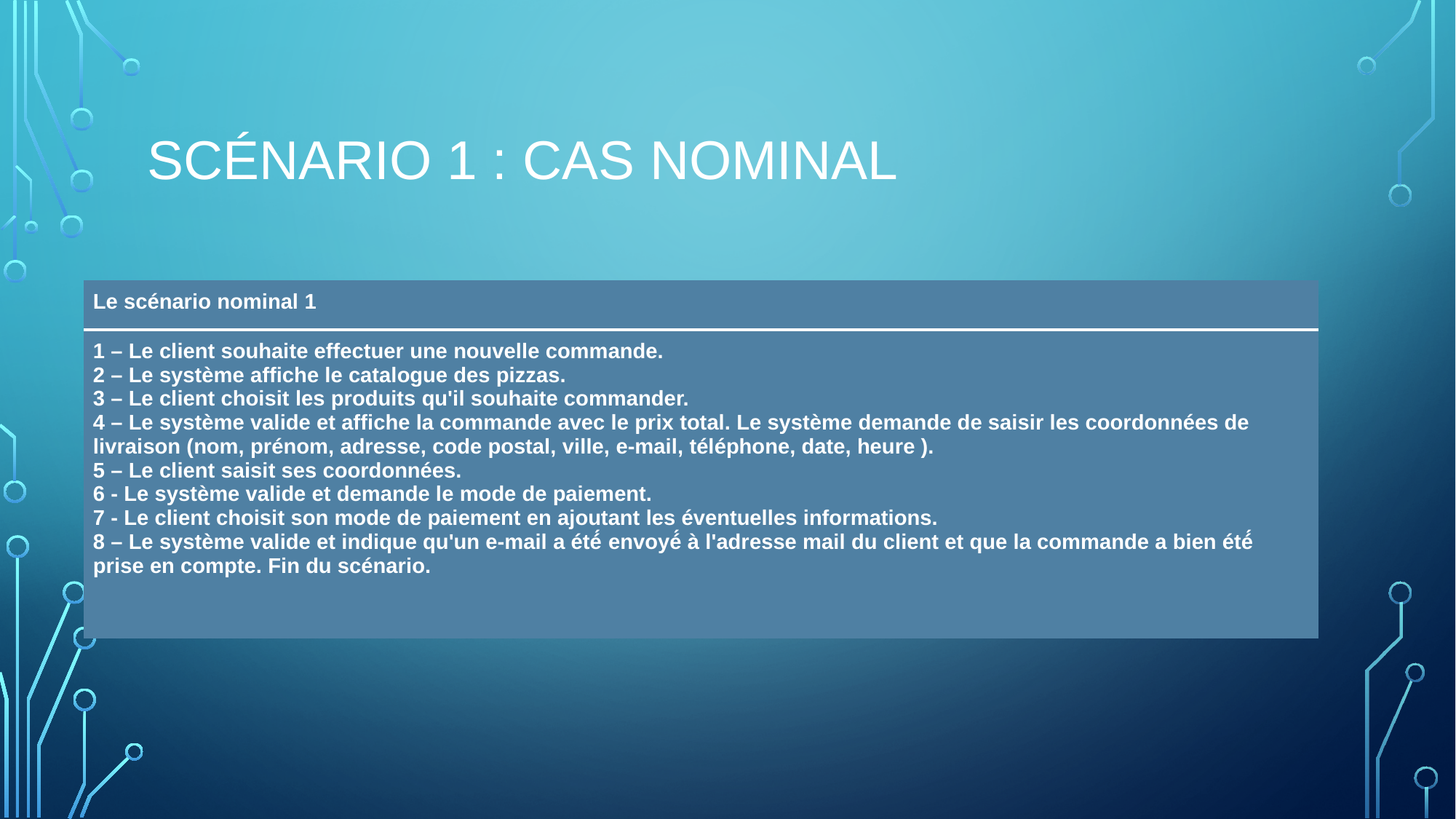

# Scénario 1 : Cas nominal
| Le scénario nominal 1 |
| --- |
| 1 – Le client souhaite effectuer une nouvelle commande. 2 – Le système affiche le catalogue des pizzas. 3 – Le client choisit les produits qu'il souhaite commander. 4 – Le système valide et affiche la commande avec le prix total. Le système demande de saisir les coordonnées de livraison (nom, prénom, adresse, code postal, ville, e-mail, téléphone, date, heure ). 5 – Le client saisit ses coordonnées. 6 - Le système valide et demande le mode de paiement. 7 - Le client choisit son mode de paiement en ajoutant les éventuelles informations. 8 – Le système valide et indique qu'un e-mail a été́ envoyé́ à l'adresse mail du client et que la commande a bien été́ prise en compte. Fin du scénario. |